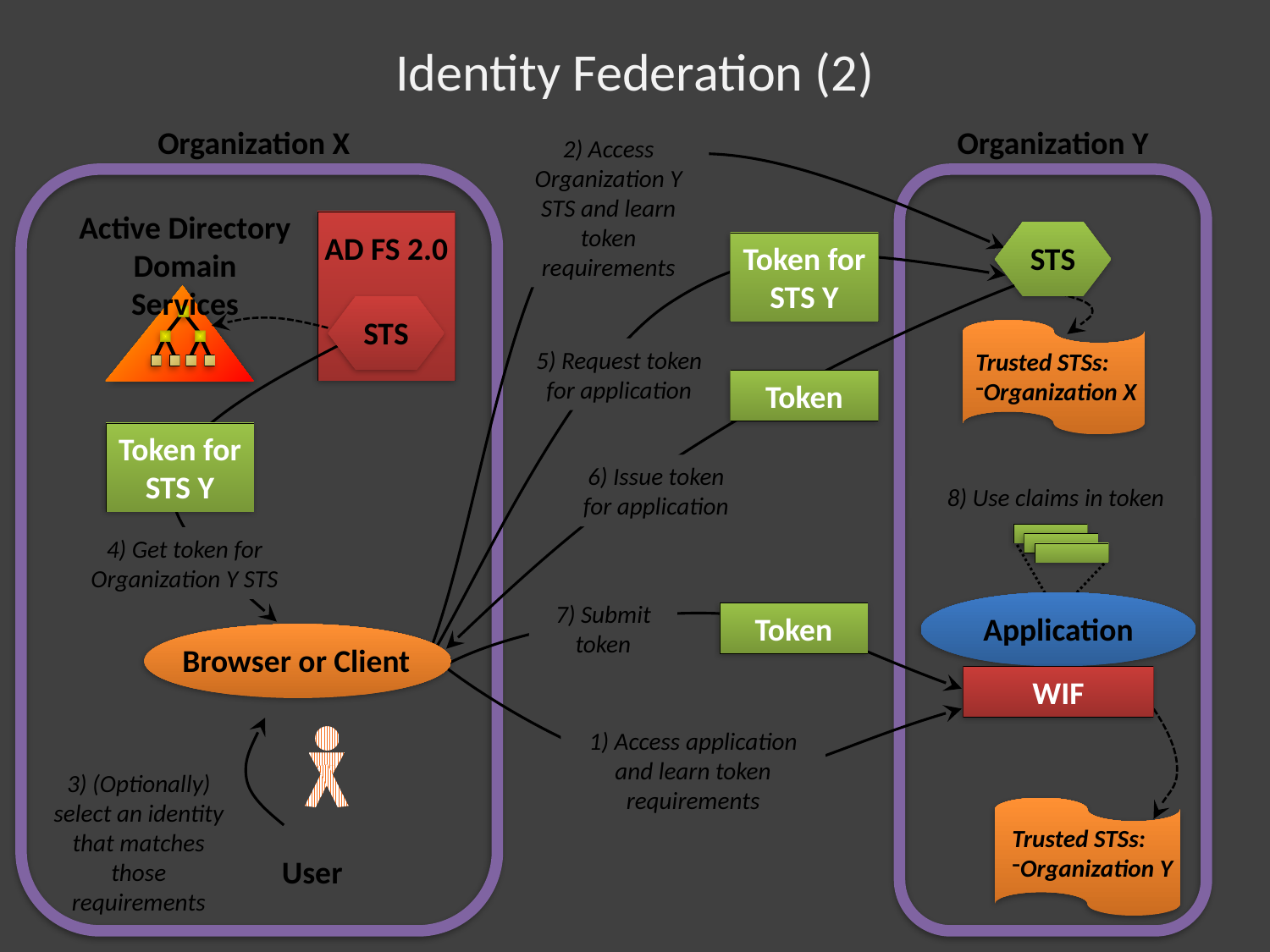

# Identity Federation (2)

2) Access Organization Y STS and learn token requirements
Organization X
Organization Y

Active Directory Domain Services

AD FS 2.0

Token for STS Y

5) Request token for application
STS

Token
6) Issue token for application

STS

Token for STS Y
4) Get token for Organization Y STS
Trusted STSs:
Organization X
 8) Use claims in token

7) Submit token
Token

Application

Browser or Client

1) Access application and learn token requirements
WIF

3) (Optionally) select an identity that matches those requirements

Trusted STSs:
Organization Y
User